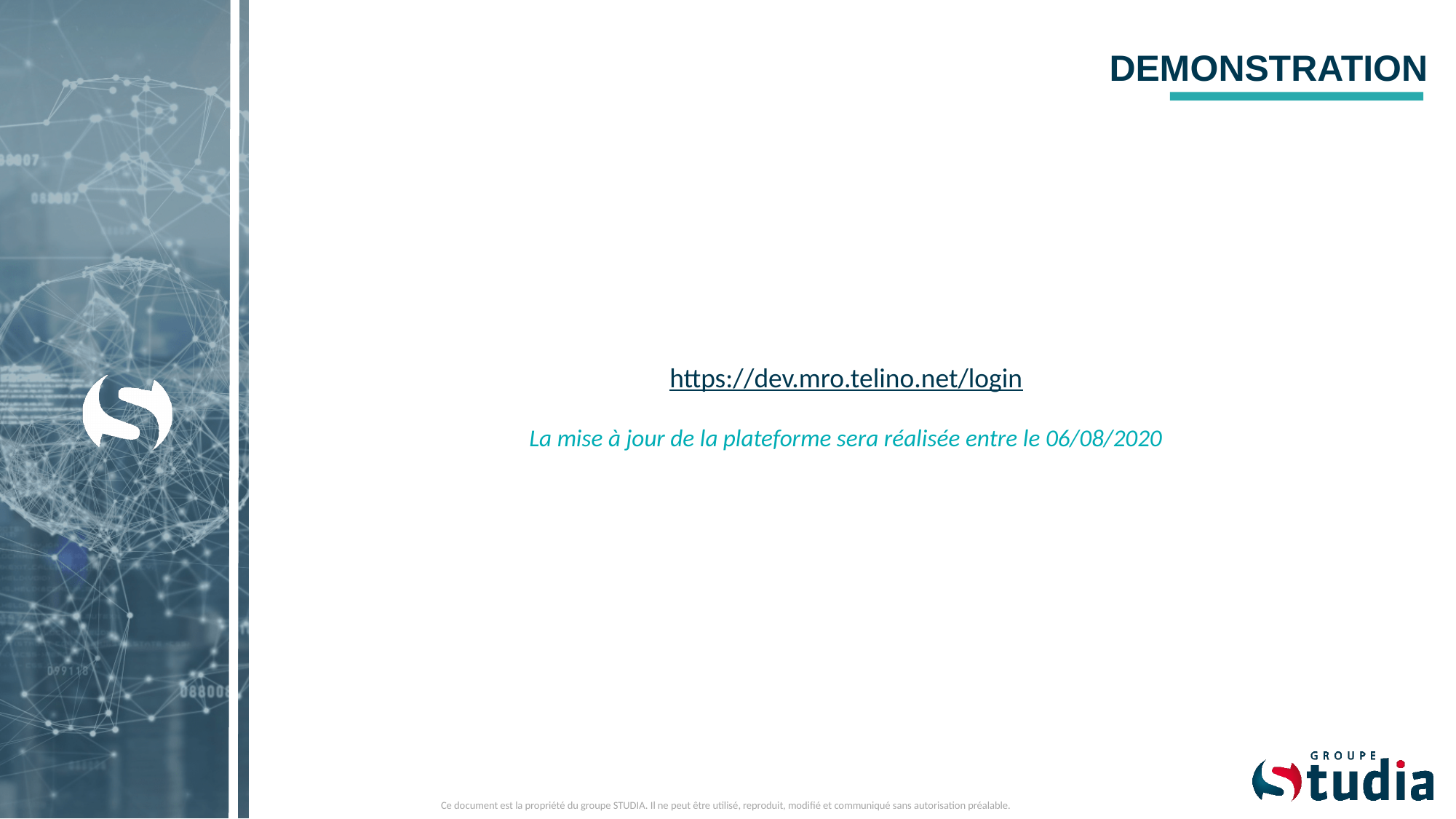

# DEMONSTRATION
https://dev.mro.telino.net/login

La mise à jour de la plateforme sera réalisée entre le 06/08/2020